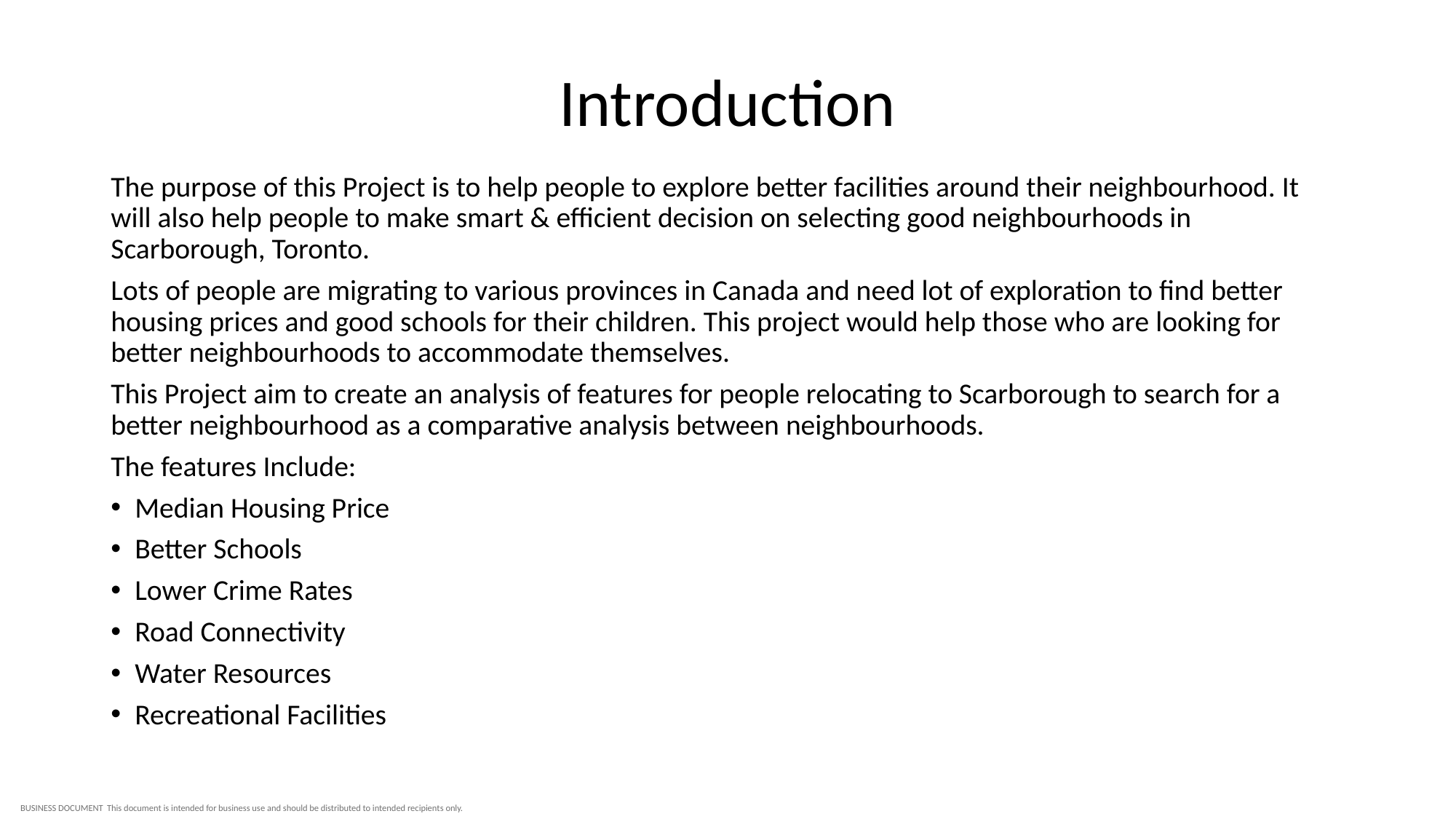

# Introduction
The purpose of this Project is to help people to explore better facilities around their neighbourhood. It will also help people to make smart & efficient decision on selecting good neighbourhoods in Scarborough, Toronto.
Lots of people are migrating to various provinces in Canada and need lot of exploration to find better housing prices and good schools for their children. This project would help those who are looking for better neighbourhoods to accommodate themselves.
This Project aim to create an analysis of features for people relocating to Scarborough to search for a better neighbourhood as a comparative analysis between neighbourhoods.
The features Include:
Median Housing Price
Better Schools
Lower Crime Rates
Road Connectivity
Water Resources
Recreational Facilities